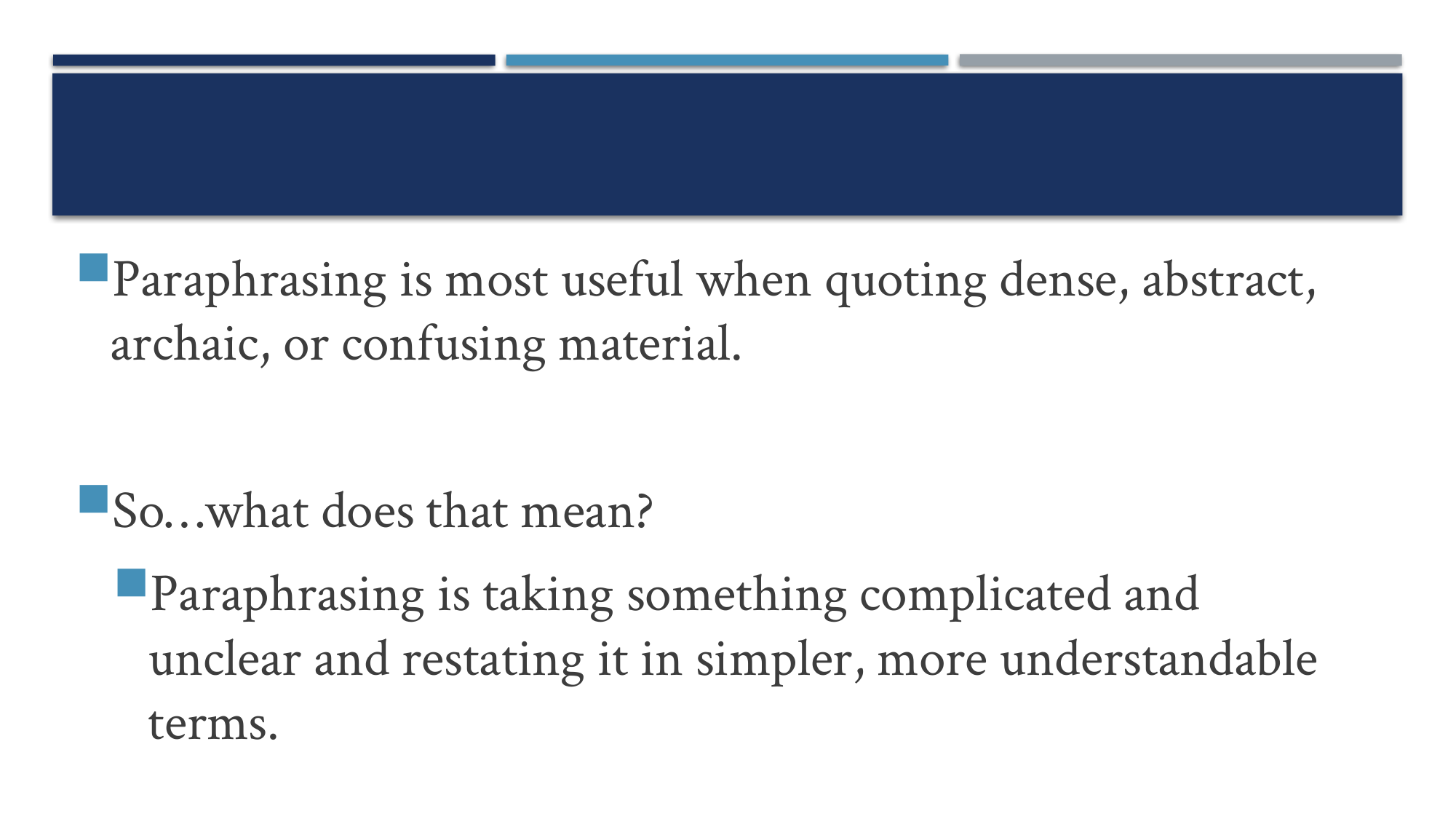

Paraphrasing is most useful when quoting dense, abstract, archaic, or confusing material.

So…what does that mean?
Paraphrasing is taking something complicated and unclear and restating it in simpler, more understandable terms.